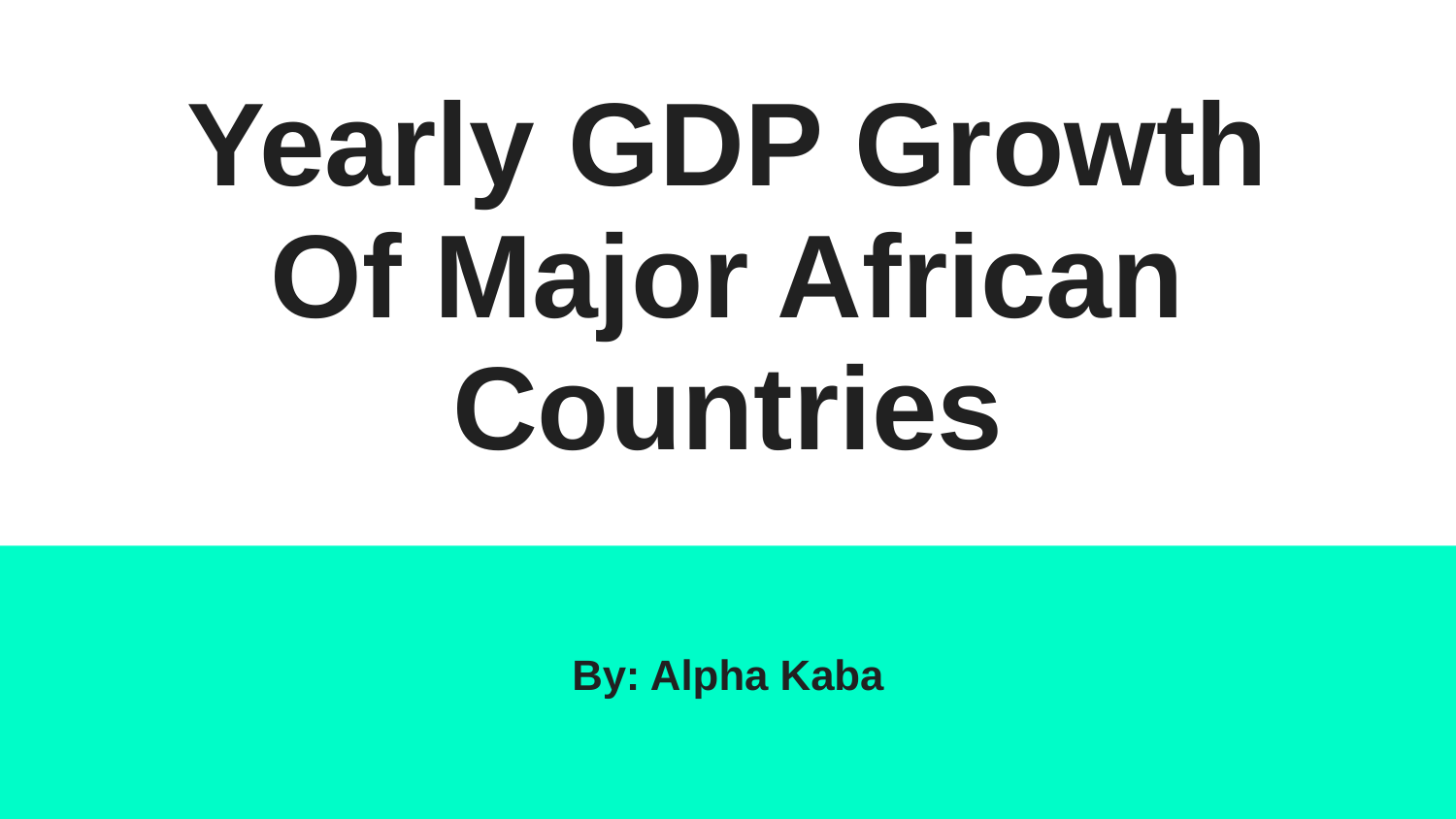

# Yearly GDP Growth
Of Major African Countries
By: Alpha Kaba